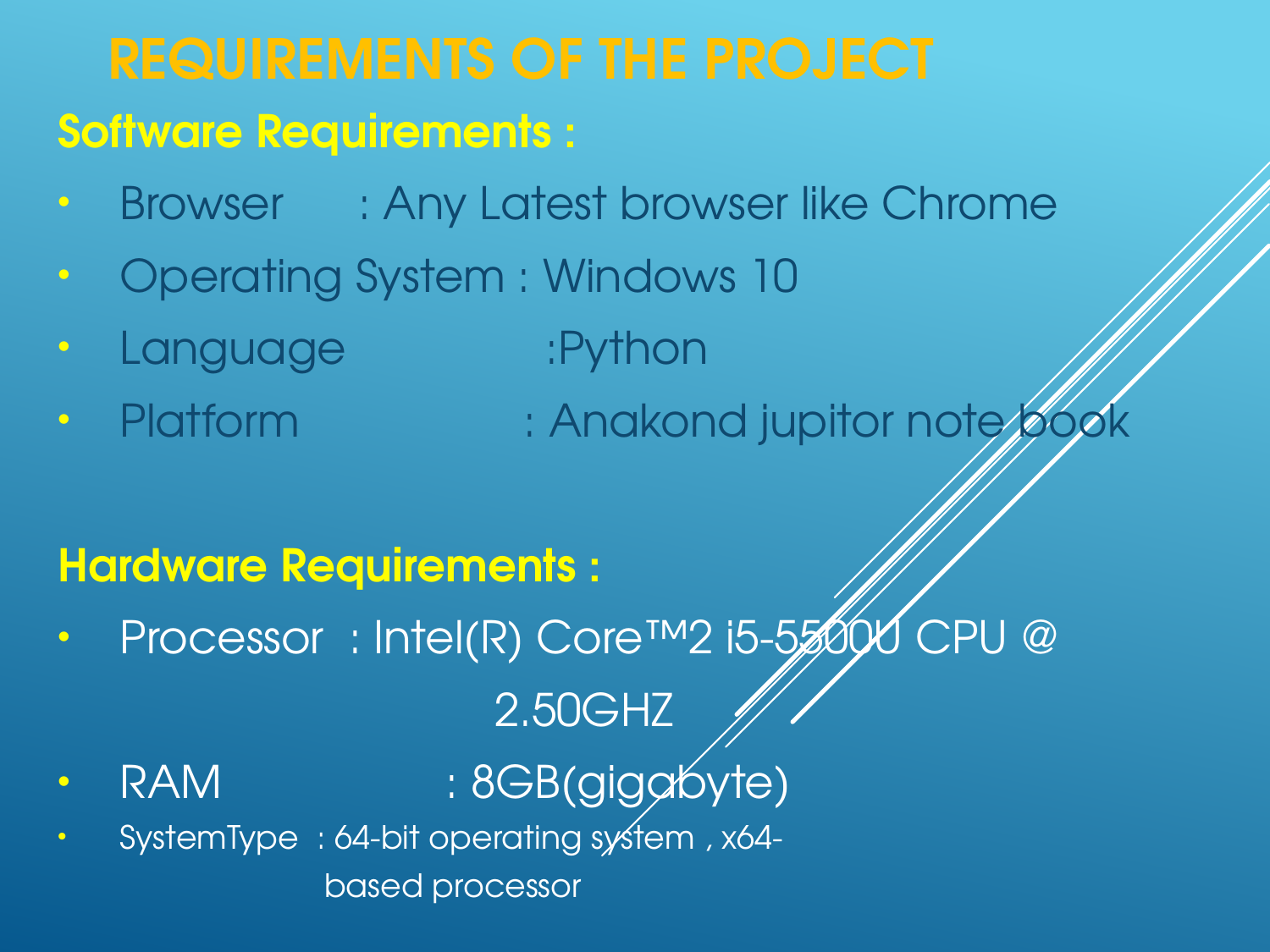

# REQUIREMENTS OF THE PROJECT
Software Requirements :
Browser      : Any Latest browser like Chrome
Operating System : Windows 10
Language                :Python
Platform                  : Anakond jupitor note book

Hardware Requirements :
Processor  : Intel(R) Core™2 i5-5500U CPU @
                                   2.50GHZ
RAM                  : 8GB(gigabyte)
SystemType  : 64-bit operating system , x64-
                              based processor